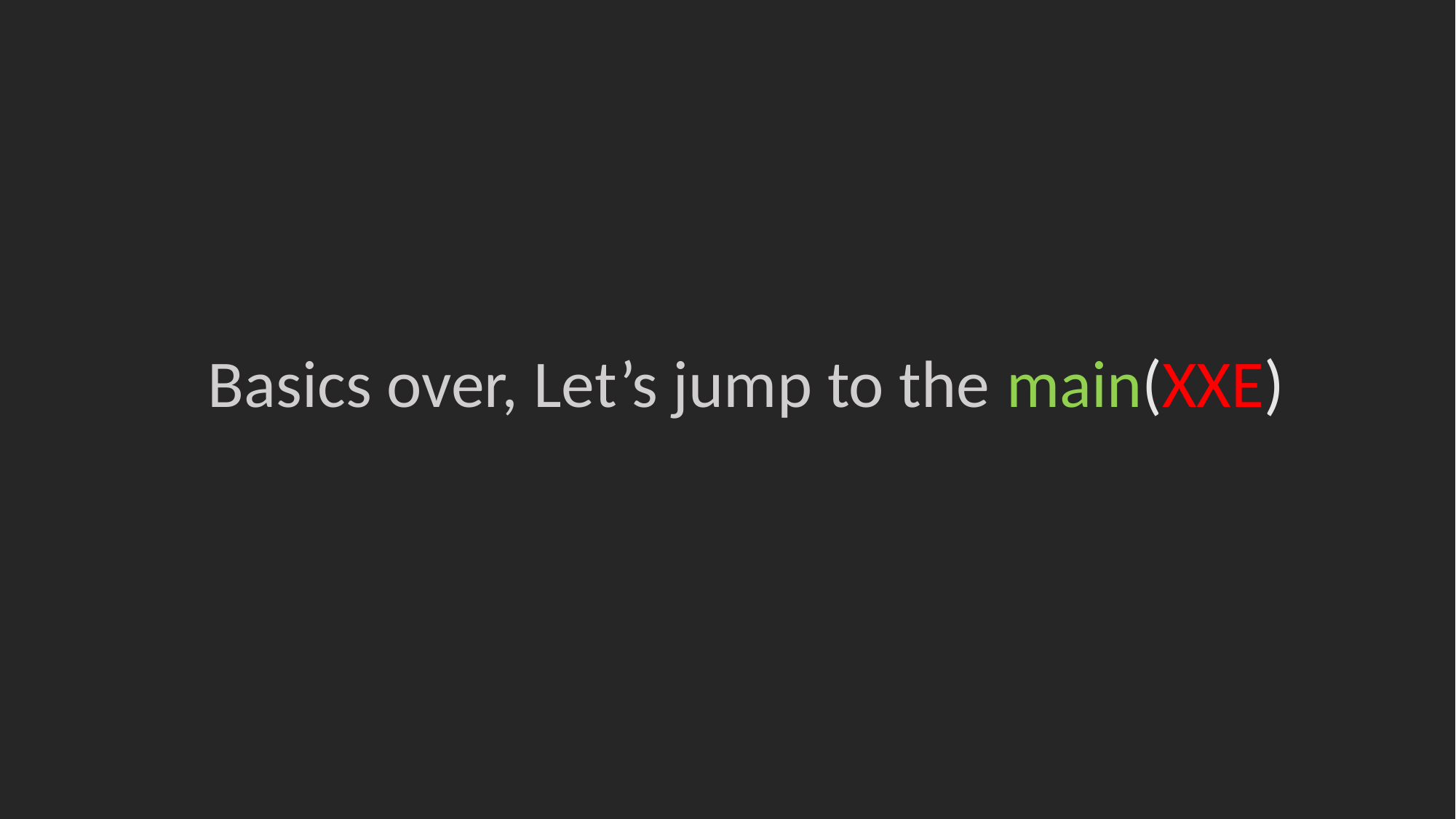

# Basics over, Let’s jump to the main(XXE)